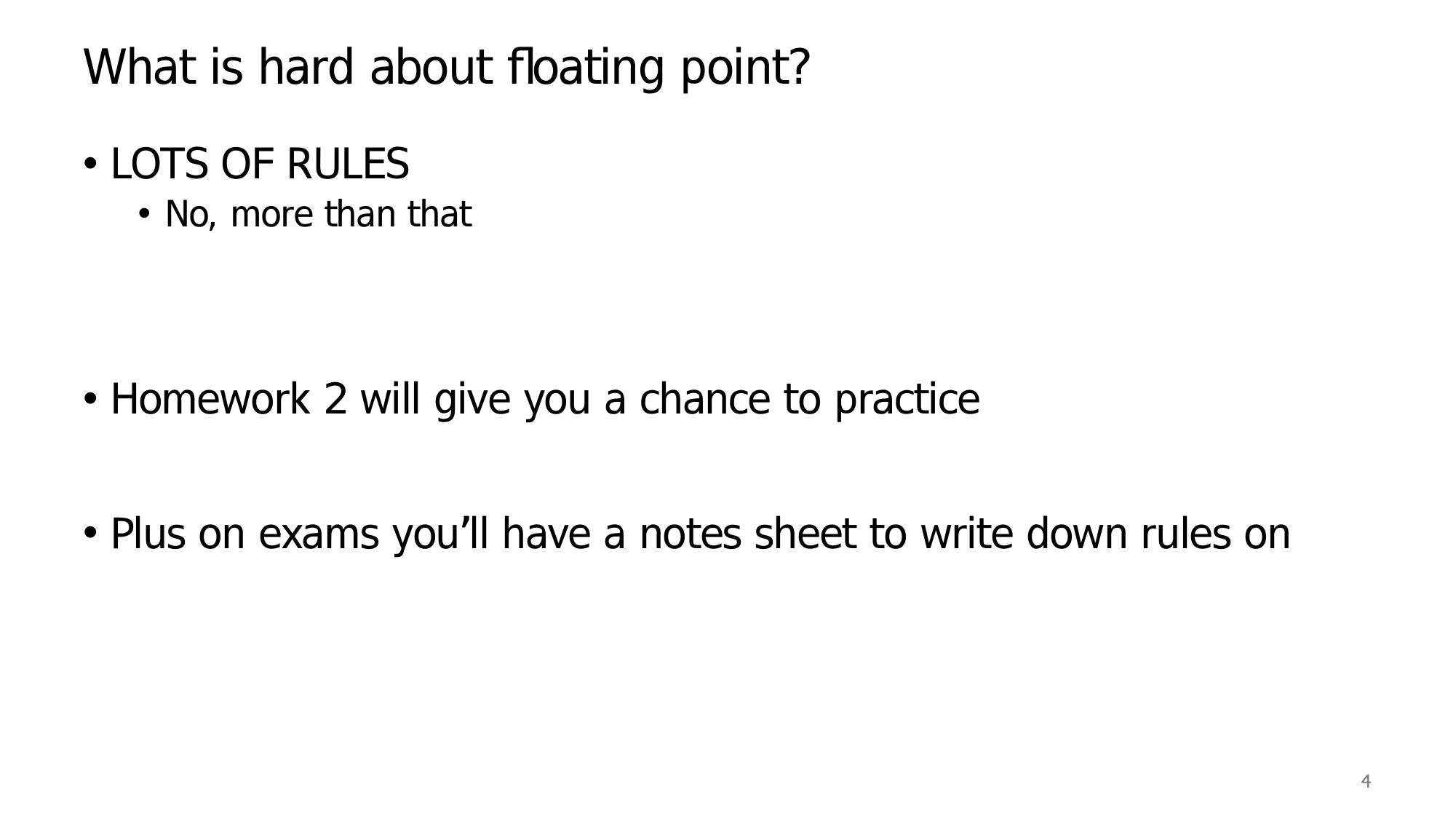

# What is hard about floating point?
LOTS OF RULES
No, more than that

Homework 2 will give you a chance to practice

Plus on exams you’ll have a notes sheet to write down rules on
4